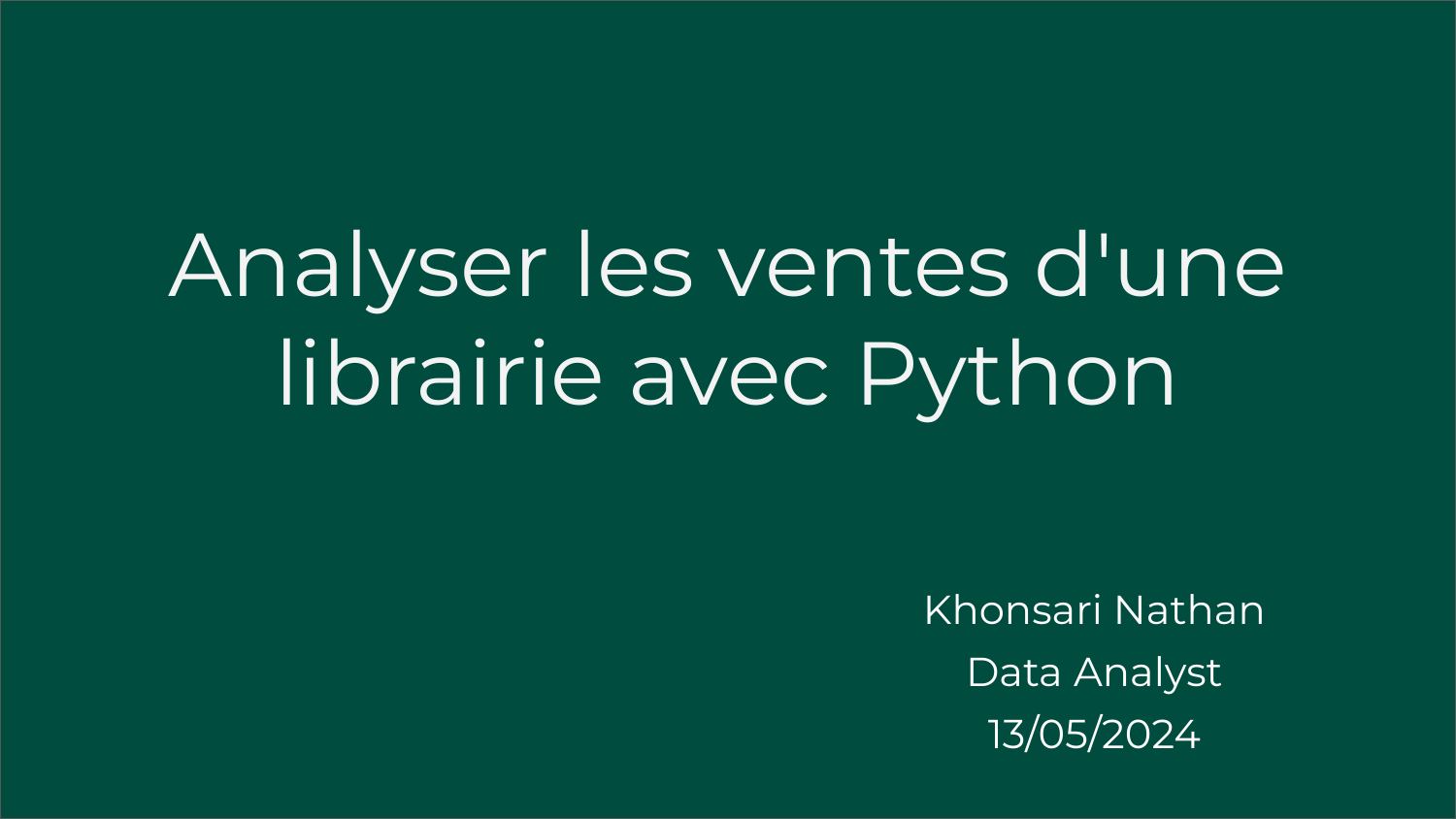

Analyser les ventes d'une librairie avec Python
Khonsari Nathan
Data Analyst
13/05/2024